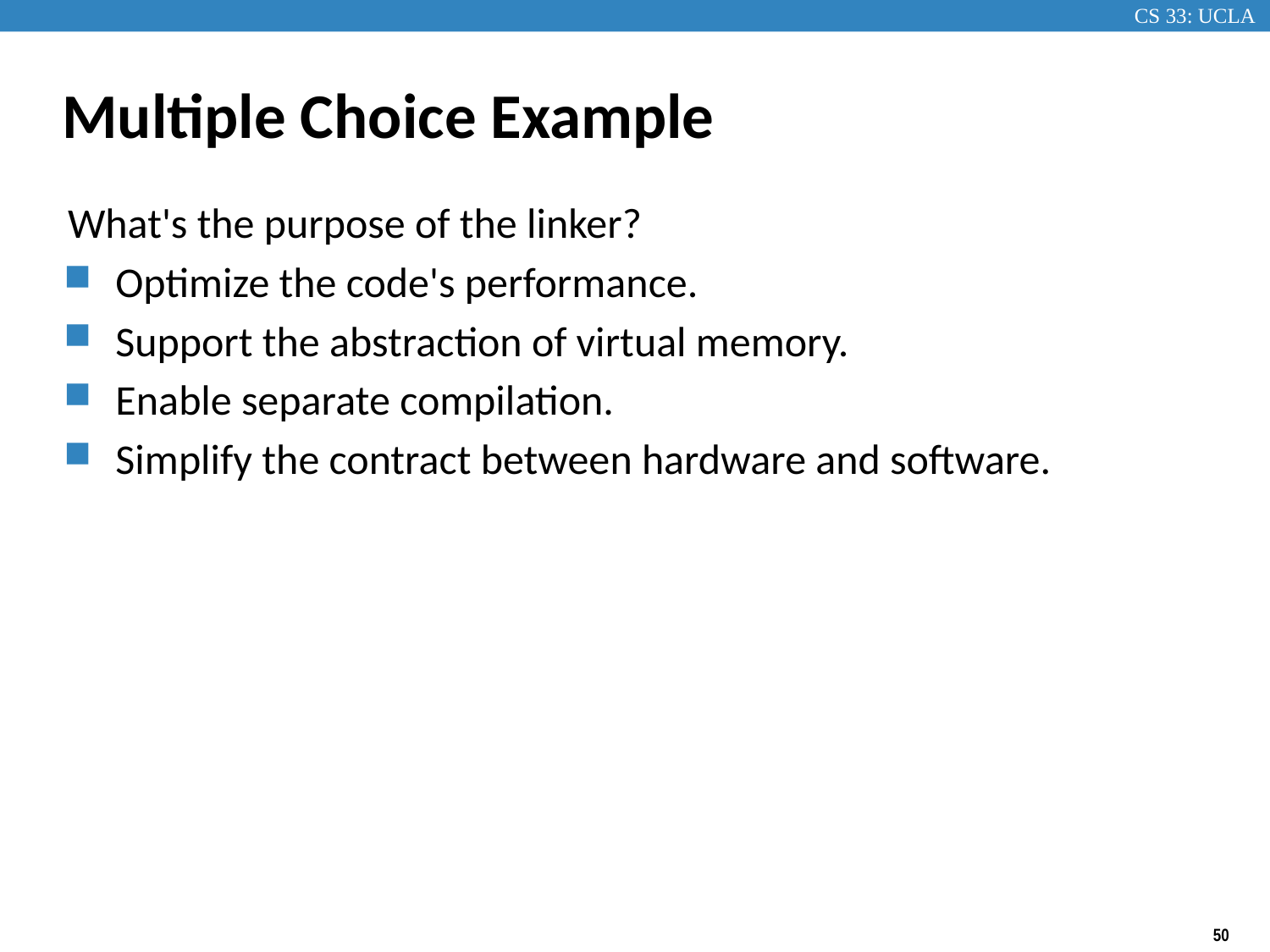

# Multiple Choice Example
What's the purpose of the linker?
Optimize the code's performance.
Support the abstraction of virtual memory.
Enable separate compilation.
Simplify the contract between hardware and software.